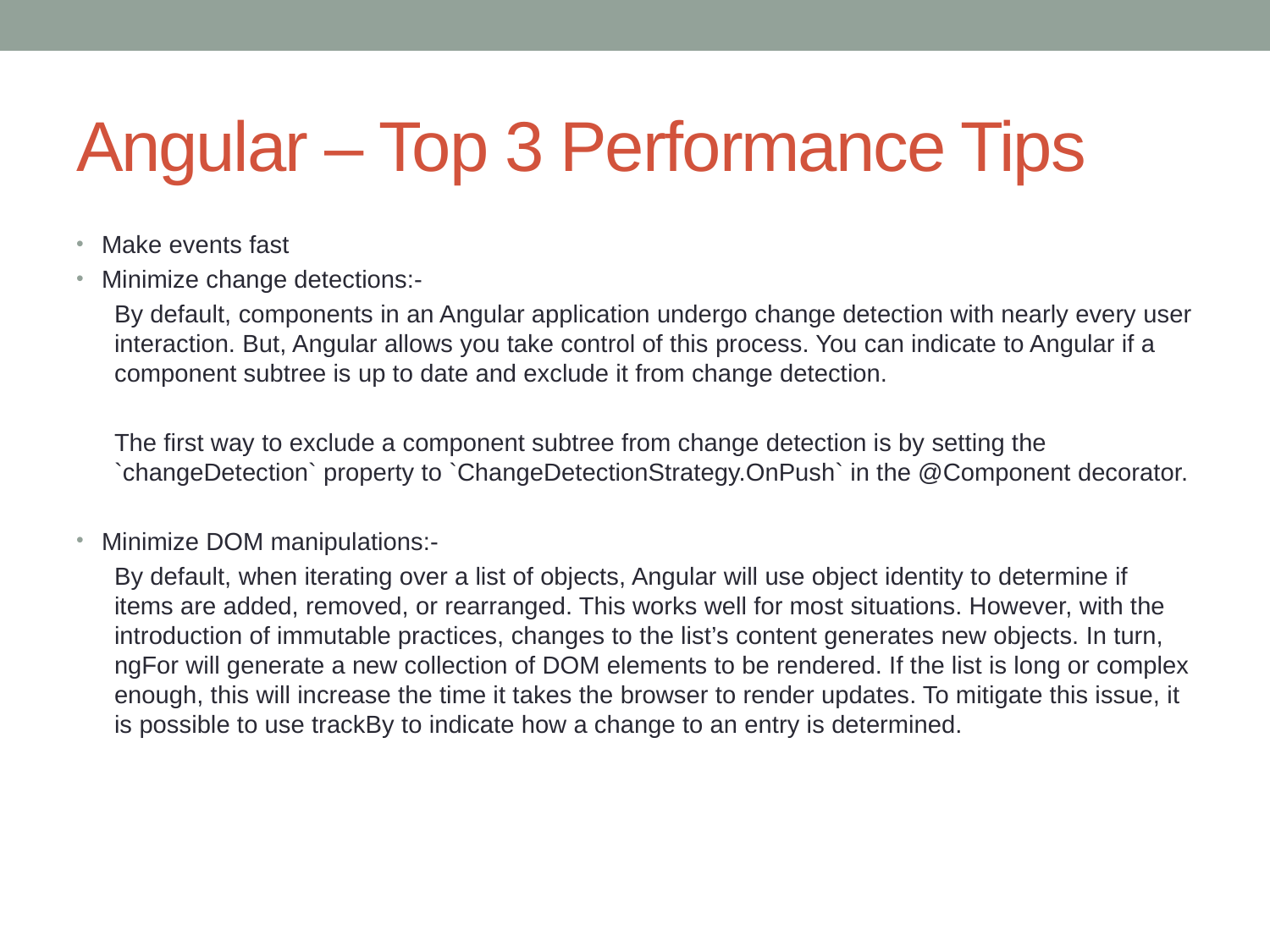

# Angular – Top 3 Performance Tips
Make events fast
Minimize change detections:-
By default, components in an Angular application undergo change detection with nearly every user interaction. But, Angular allows you take control of this process. You can indicate to Angular if a component subtree is up to date and exclude it from change detection.

The first way to exclude a component subtree from change detection is by setting the `changeDetection` property to `ChangeDetectionStrategy.OnPush` in the @Component decorator.

Minimize DOM manipulations:-
By default, when iterating over a list of objects, Angular will use object identity to determine if items are added, removed, or rearranged. This works well for most situations. However, with the introduction of immutable practices, changes to the list’s content generates new objects. In turn, ngFor will generate a new collection of DOM elements to be rendered. If the list is long or complex enough, this will increase the time it takes the browser to render updates. To mitigate this issue, it is possible to use trackBy to indicate how a change to an entry is determined.